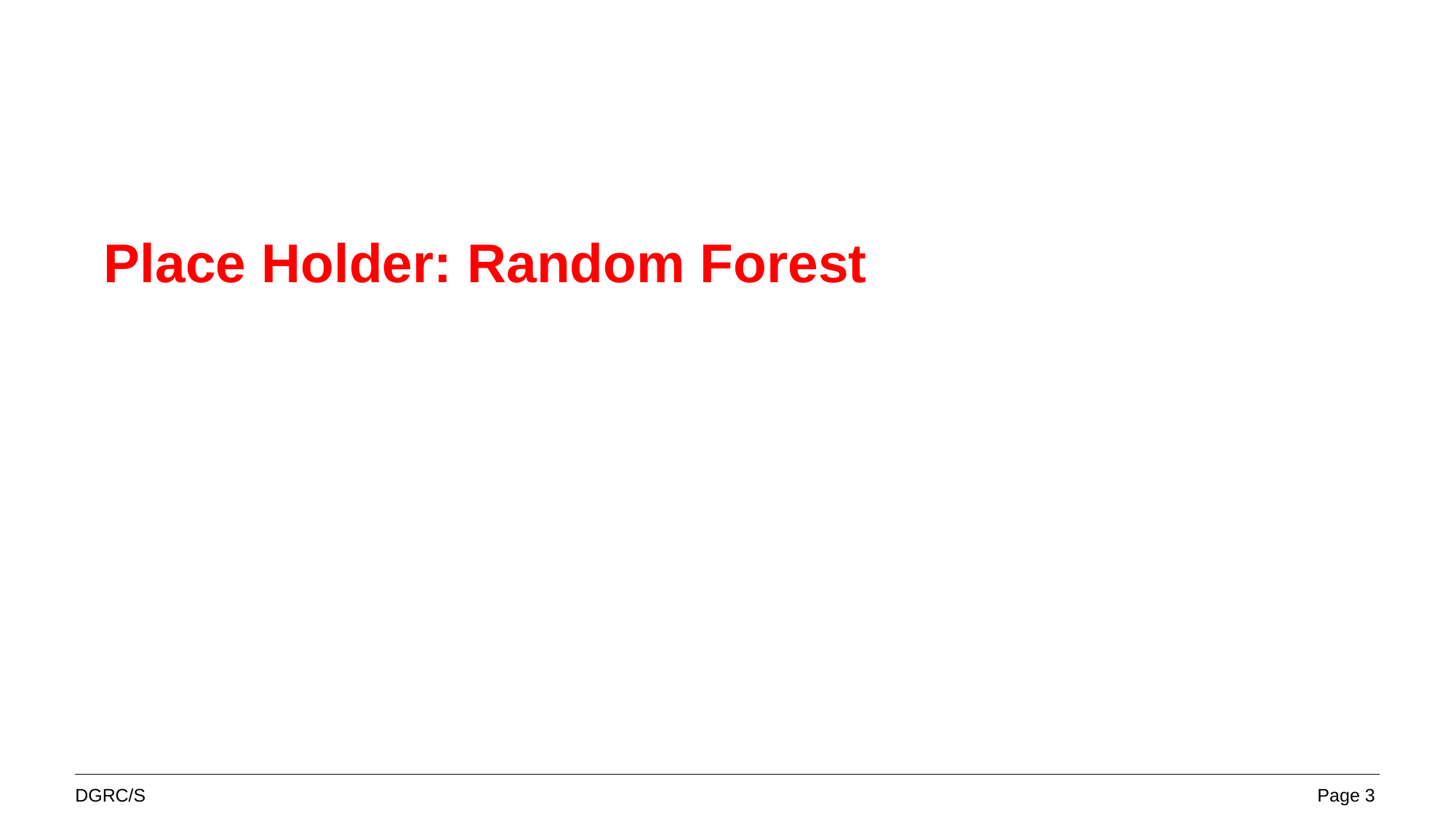

#
Place Holder: Random Forest
Page 3